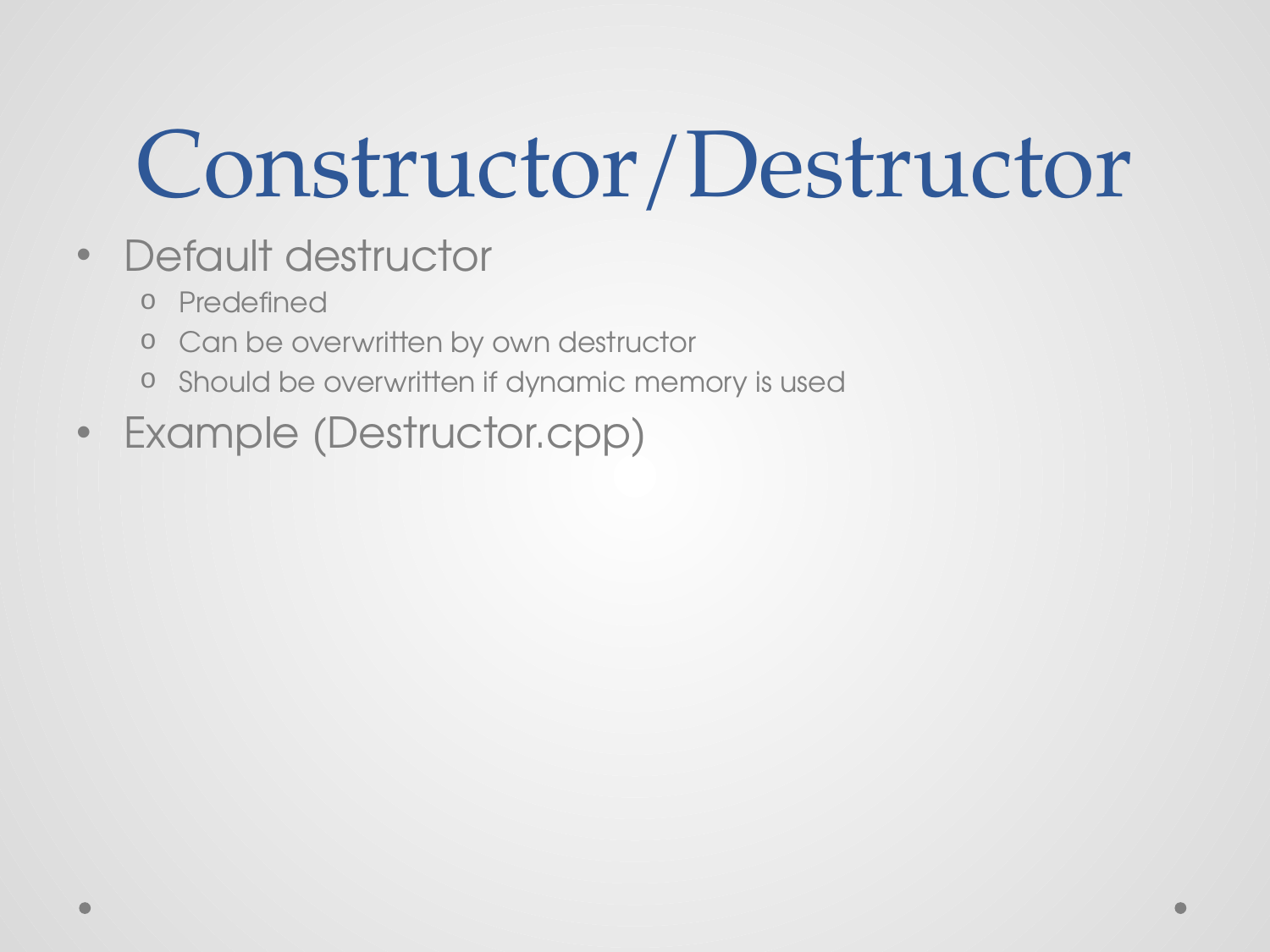

# Constructor/Destructor
Default destructor
Predefined
Can be overwritten by own destructor
Should be overwritten if dynamic memory is used
Example (Destructor.cpp)